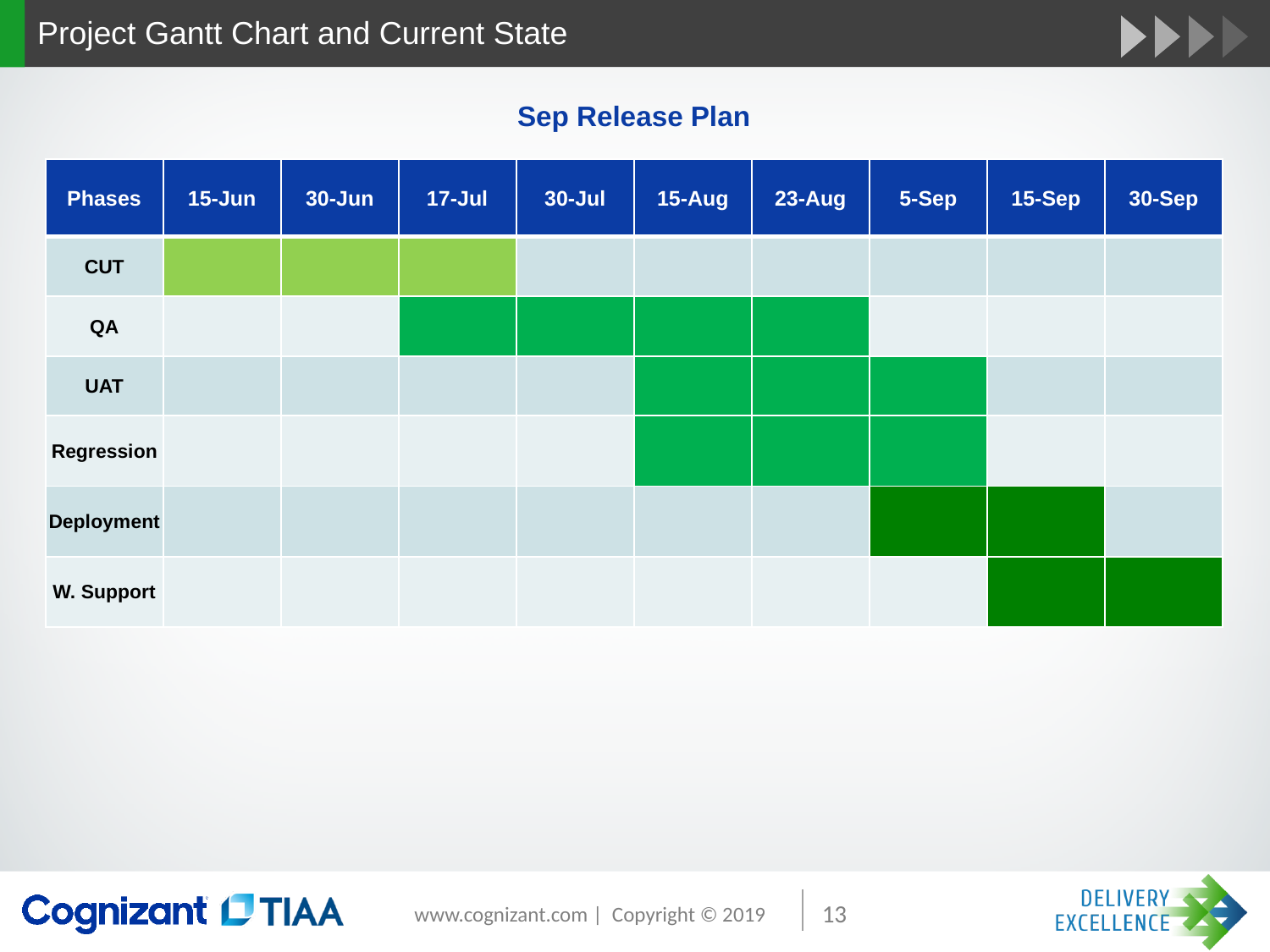

# Project Gantt Chart and Current State
Sep Release Plan
| Phases | 15-Jun | 30-Jun | 17-Jul | 30-Jul | 15-Aug | 23-Aug | 5-Sep | 15-Sep | 30-Sep |
| --- | --- | --- | --- | --- | --- | --- | --- | --- | --- |
| CUT |  |  |  |  |  |  |  |  |  |
| QA |  |  |  |  |  |  |  |  |  |
| UAT |  |  |  |  |  |  |  |  |  |
| Regression |  |  |  |  |  |  |  |  |  |
| Deployment |  |  |  |  |  |  |  |  |  |
| W. Support |  |  |  |  |  |  |  |  |  |